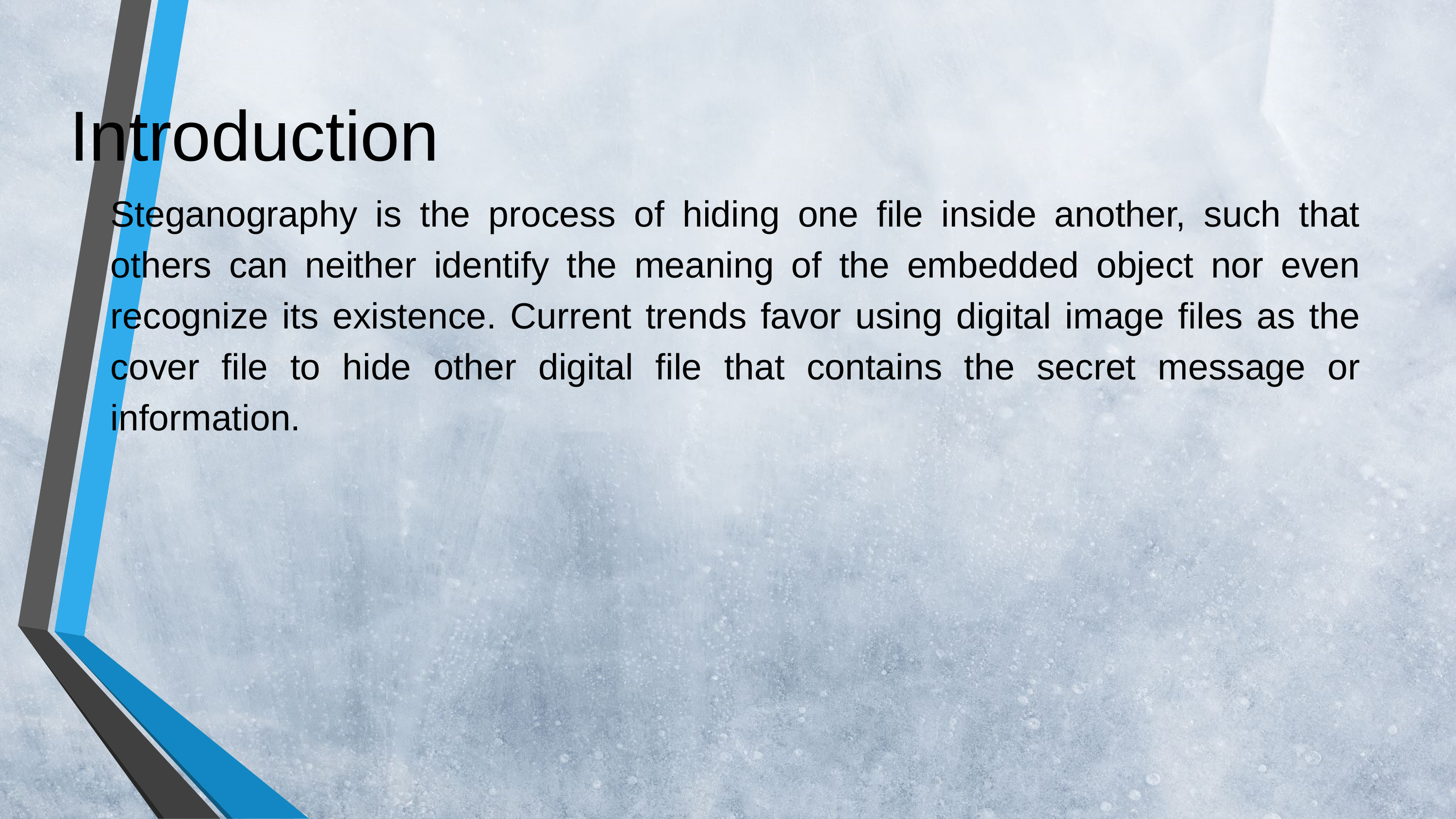

Introduction
Steganography is the process of hiding one file inside another, such that others can neither identify the meaning of the embedded object nor even recognize its existence. Current trends favor using digital image files as the cover file to hide other digital file that contains the secret message or information.